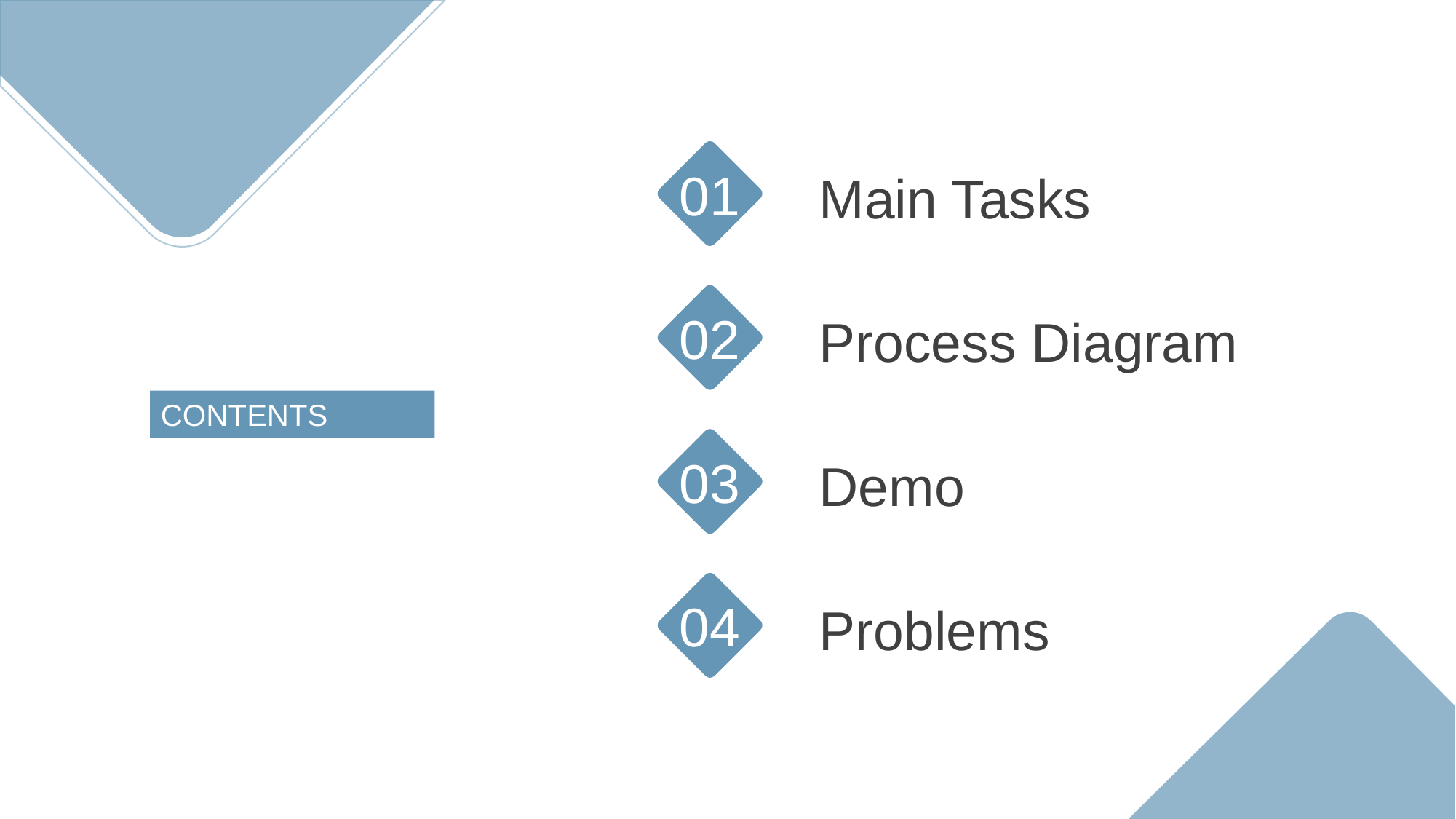

01
Main Tasks
02
Process Diagram
CONTENTS
03
Demo
04
Problems